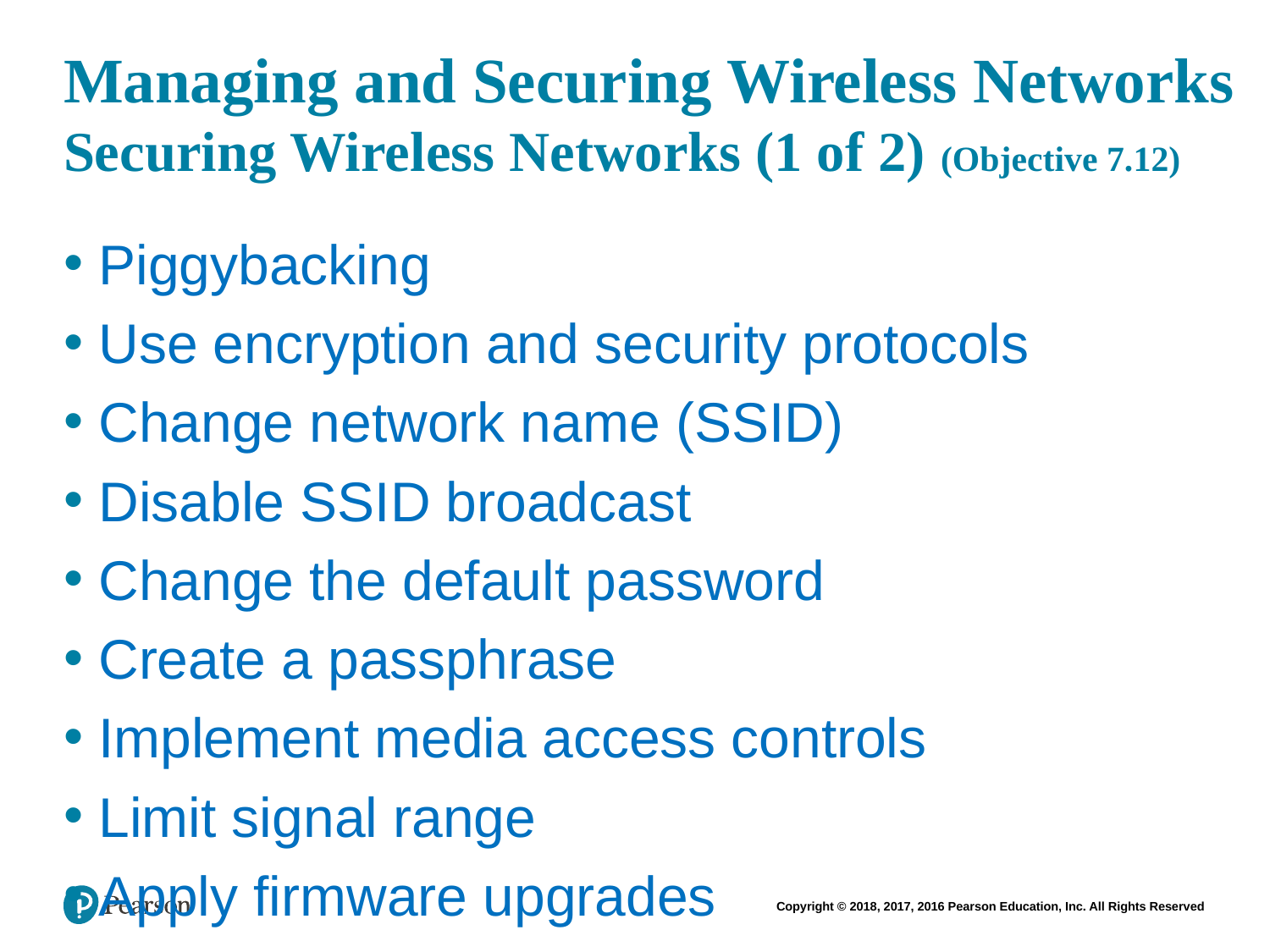

# Managing and Securing Wireless Networks Securing Wireless Networks (1 of 2) (Objective 7.12)
Piggybacking
Use encryption and security protocols
Change network name (SSID)
Disable SSID broadcast
Change the default password
Create a passphrase
Implement media access controls
Limit signal range
Apply firmware upgrades